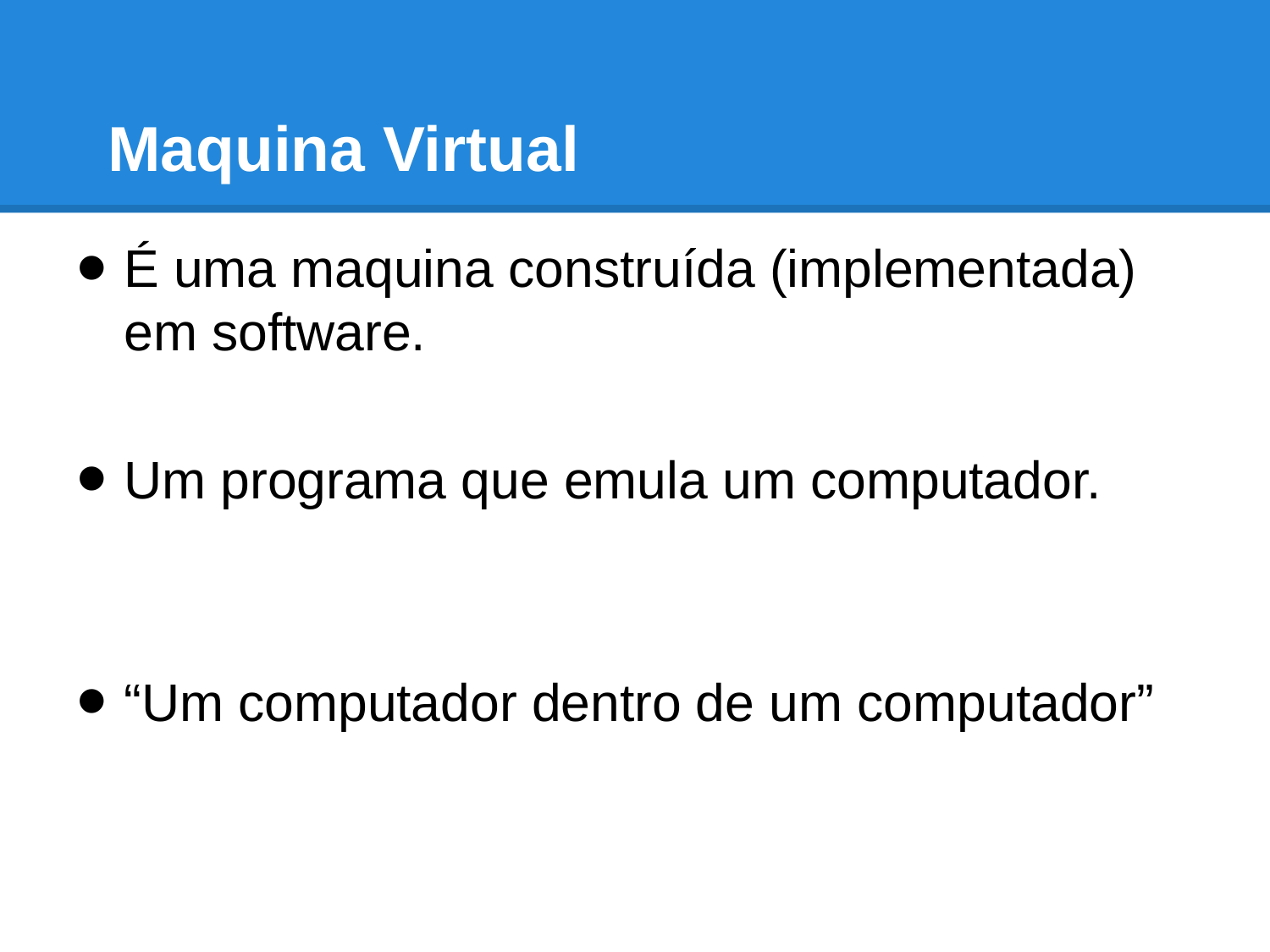

# Maquina Virtual
É uma maquina construída (implementada) em software.

Um programa que emula um computador.

“Um computador dentro de um computador”